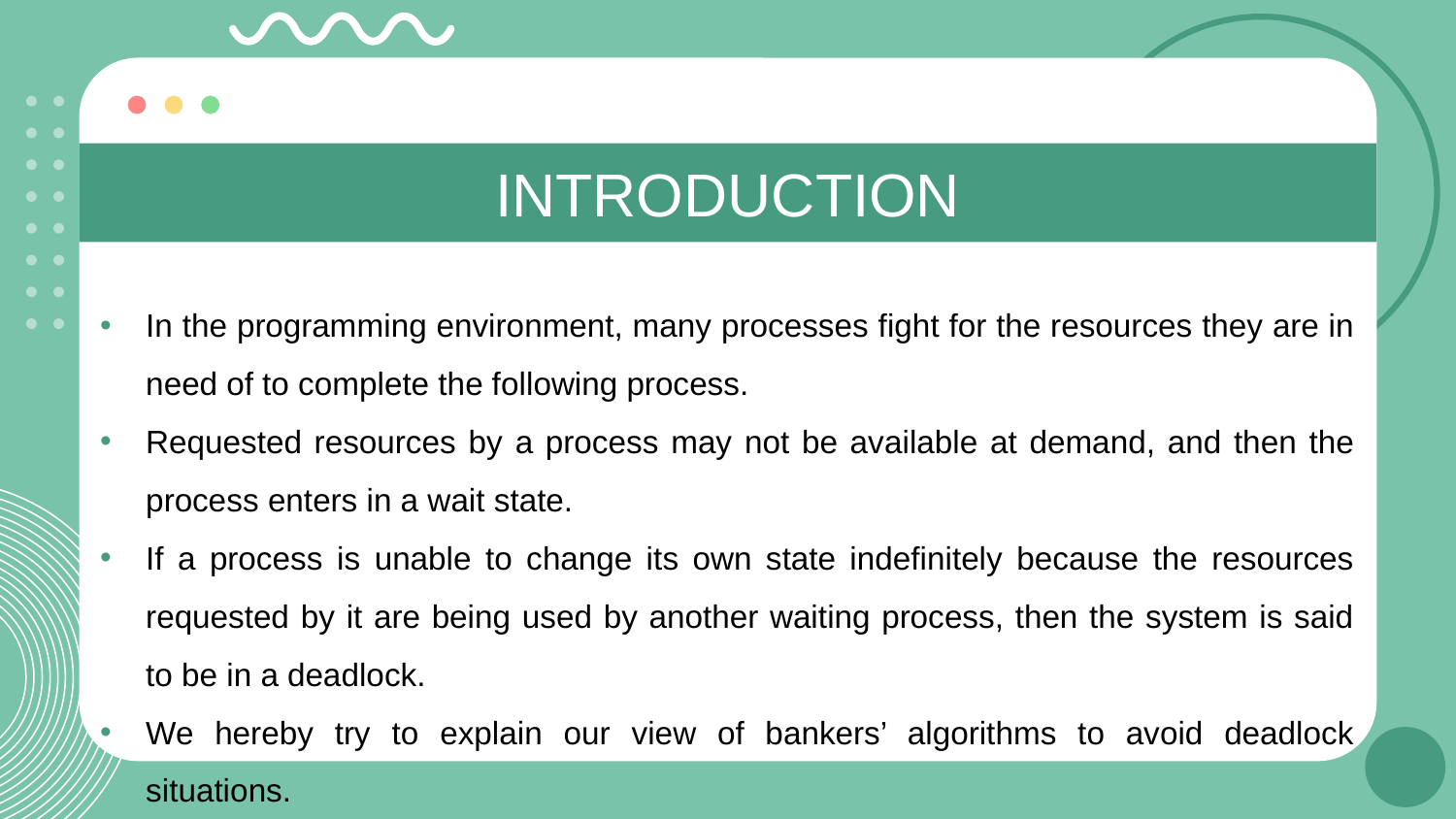

# INTRODUCTION
In the programming environment, many processes fight for the resources they are in need of to complete the following process.
Requested resources by a process may not be available at demand, and then the process enters in a wait state.
If a process is unable to change its own state indefinitely because the resources requested by it are being used by another waiting process, then the system is said to be in a deadlock.
We hereby try to explain our view of bankers’ algorithms to avoid deadlock situations.